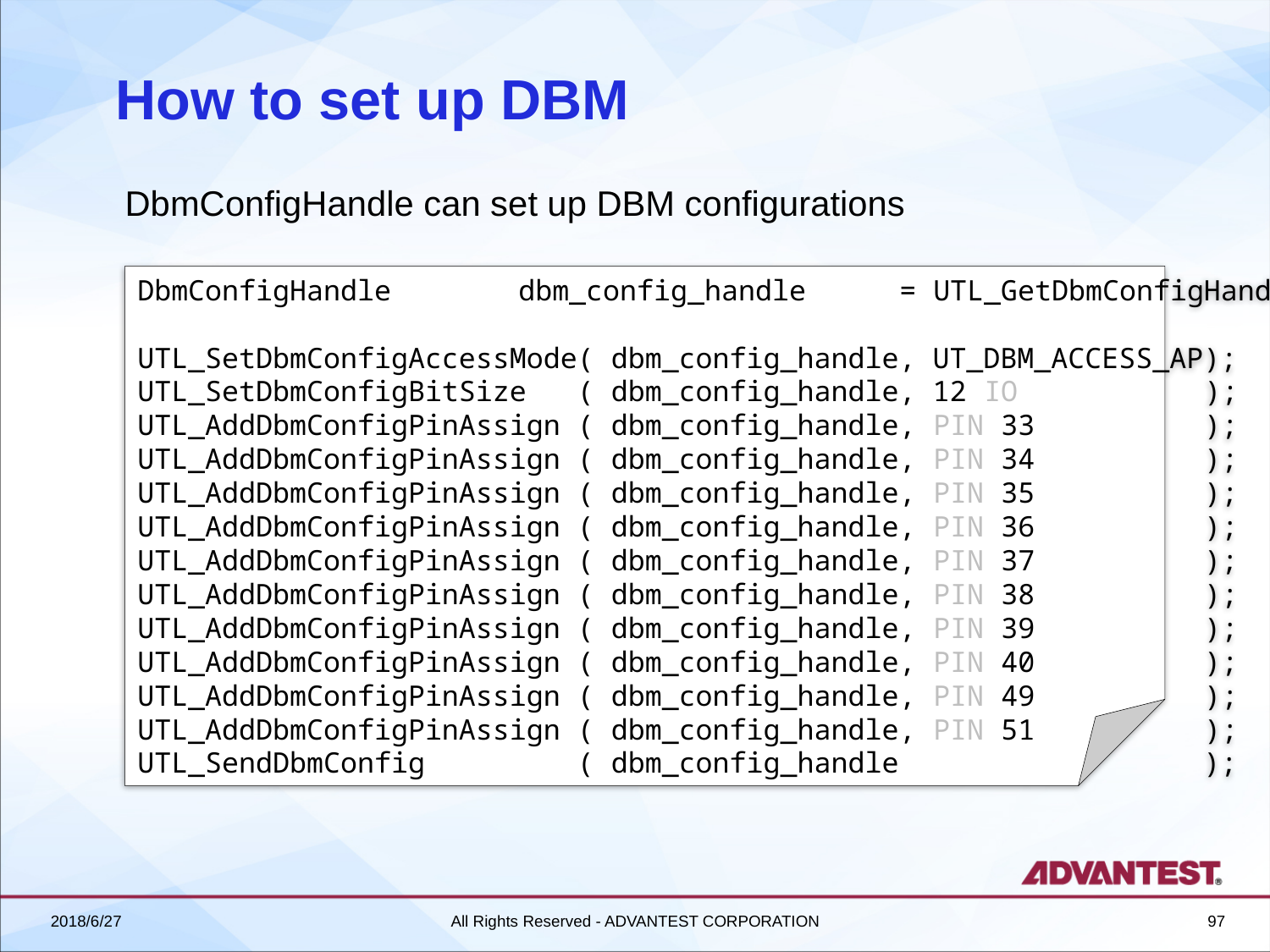

# How to set up DBM
DbmConfigHandle can set up DBM configurations
DbmConfigHandle	dbm_config_handle	= UTL_GetDbmConfigHandle();

UTL_SetDbmConfigAccessMode( dbm_config_handle, UT_DBM_ACCESS_AP);
UTL_SetDbmConfigBitSize   ( dbm_config_handle, 12 IO           );
UTL_AddDbmConfigPinAssign ( dbm_config_handle, PIN 33          );
UTL_AddDbmConfigPinAssign ( dbm_config_handle, PIN 34          );
UTL_AddDbmConfigPinAssign ( dbm_config_handle, PIN 35          );
UTL_AddDbmConfigPinAssign ( dbm_config_handle, PIN 36          );
UTL_AddDbmConfigPinAssign ( dbm_config_handle, PIN 37          );
UTL_AddDbmConfigPinAssign ( dbm_config_handle, PIN 38          );
UTL_AddDbmConfigPinAssign ( dbm_config_handle, PIN 39          );
UTL_AddDbmConfigPinAssign ( dbm_config_handle, PIN 40          );
UTL_AddDbmConfigPinAssign ( dbm_config_handle, PIN 49          );
UTL_AddDbmConfigPinAssign ( dbm_config_handle, PIN 51          );
UTL_SendDbmConfig         ( dbm_config_handle                  );
2018/6/27
All Rights Reserved - ADVANTEST CORPORATION
97